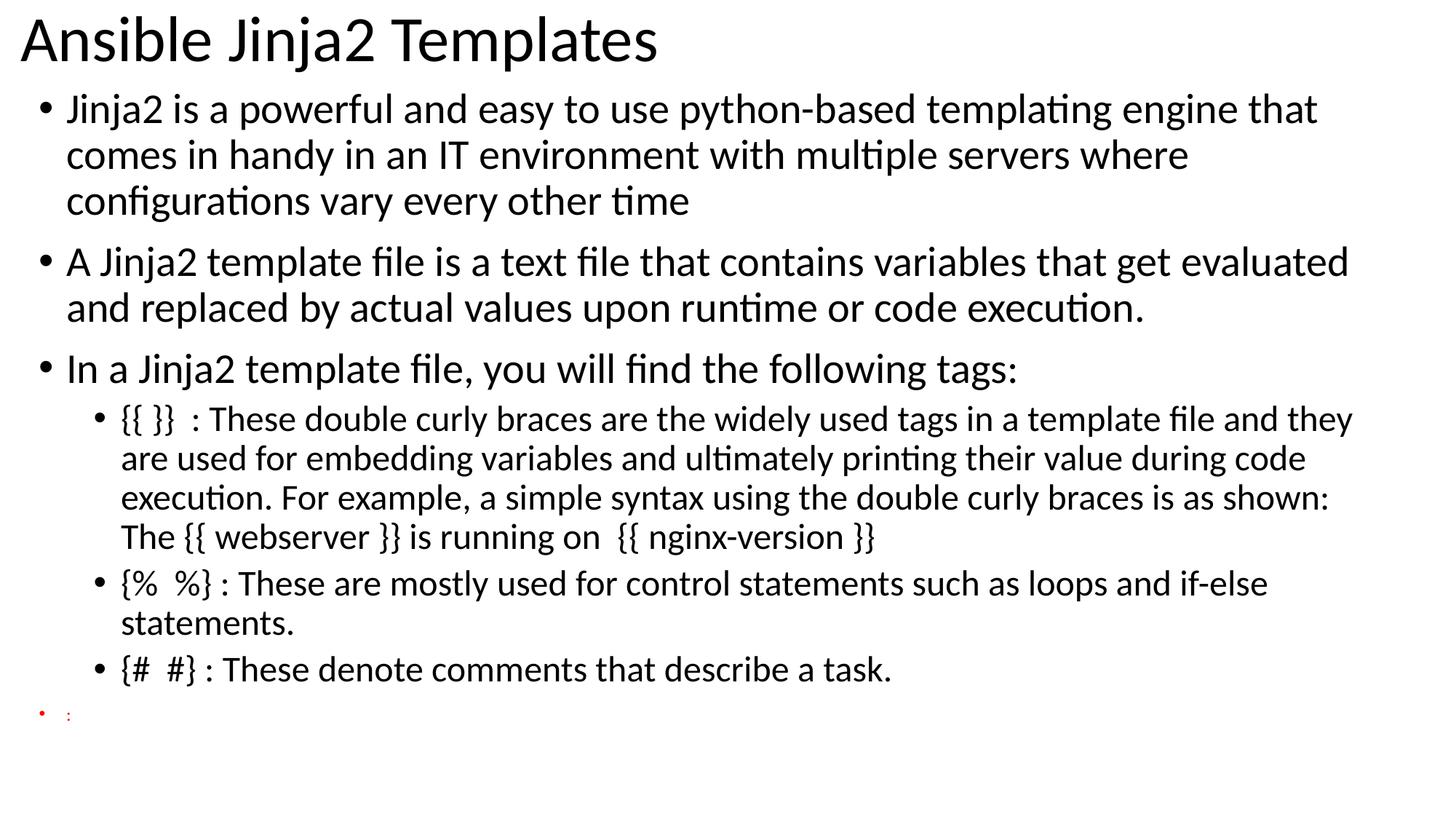

# Ansible Jinja2 Templates
Jinja2 is a powerful and easy to use python-based templating engine that comes in handy in an IT environment with multiple servers where configurations vary every other time
A Jinja2 template file is a text file that contains variables that get evaluated and replaced by actual values upon runtime or code execution.
In a Jinja2 template file, you will find the following tags:
{{ }}  : These double curly braces are the widely used tags in a template file and they are used for embedding variables and ultimately printing their value during code execution. For example, a simple syntax using the double curly braces is as shown: The {{ webserver }} is running on  {{ nginx-version }}
{%  %} : These are mostly used for control statements such as loops and if-else statements.
{#  #} : These denote comments that describe a task.
: